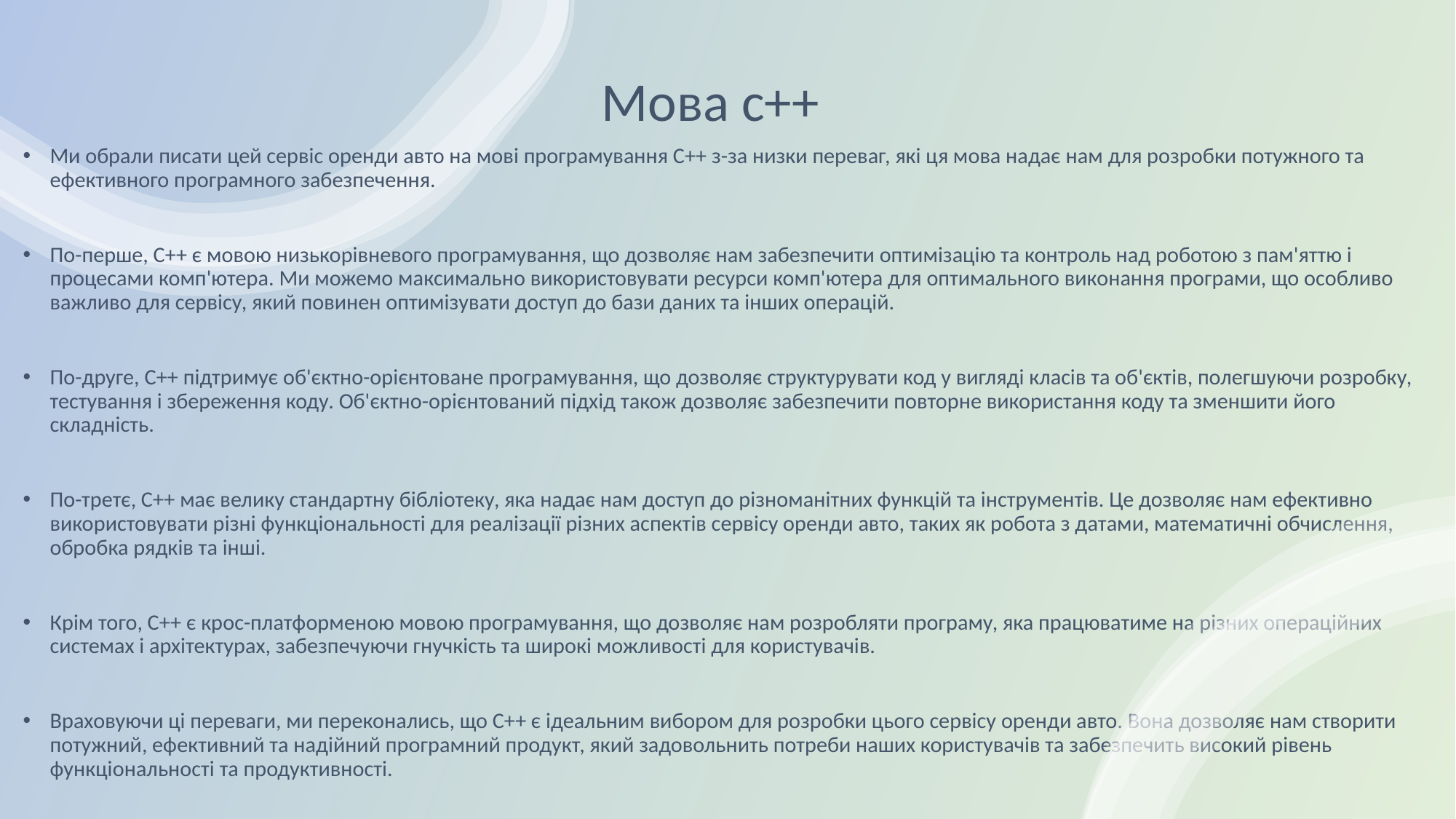

# Мова с++

Ми обрали писати цей сервіс оренди авто на мові програмування C++ з-за низки переваг, які ця мова надає нам для розробки потужного та ефективного програмного забезпечення.

По-перше, C++ є мовою низькорівневого програмування, що дозволяє нам забезпечити оптимізацію та контроль над роботою з пам'яттю і процесами комп'ютера. Ми можемо максимально використовувати ресурси комп'ютера для оптимального виконання програми, що особливо важливо для сервісу, який повинен оптимізувати доступ до бази даних та інших операцій.

По-друге, C++ підтримує об'єктно-орієнтоване програмування, що дозволяє структурувати код у вигляді класів та об'єктів, полегшуючи розробку, тестування і збереження коду. Об'єктно-орієнтований підхід також дозволяє забезпечити повторне використання коду та зменшити його складність.

По-третє, C++ має велику стандартну бібліотеку, яка надає нам доступ до різноманітних функцій та інструментів. Це дозволяє нам ефективно використовувати різні функціональності для реалізації різних аспектів сервісу оренди авто, таких як робота з датами, математичні обчислення, обробка рядків та інші.

Крім того, C++ є крос-платформеною мовою програмування, що дозволяє нам розробляти програму, яка працюватиме на різних операційних системах і архітектурах, забезпечуючи гнучкість та широкі можливості для користувачів.

Враховуючи ці переваги, ми переконались, що C++ є ідеальним вибором для розробки цього сервісу оренди авто. Вона дозволяє нам створити потужний, ефективний та надійний програмний продукт, який задовольнить потреби наших користувачів та забезпечить високий рівень функціональності та продуктивності.